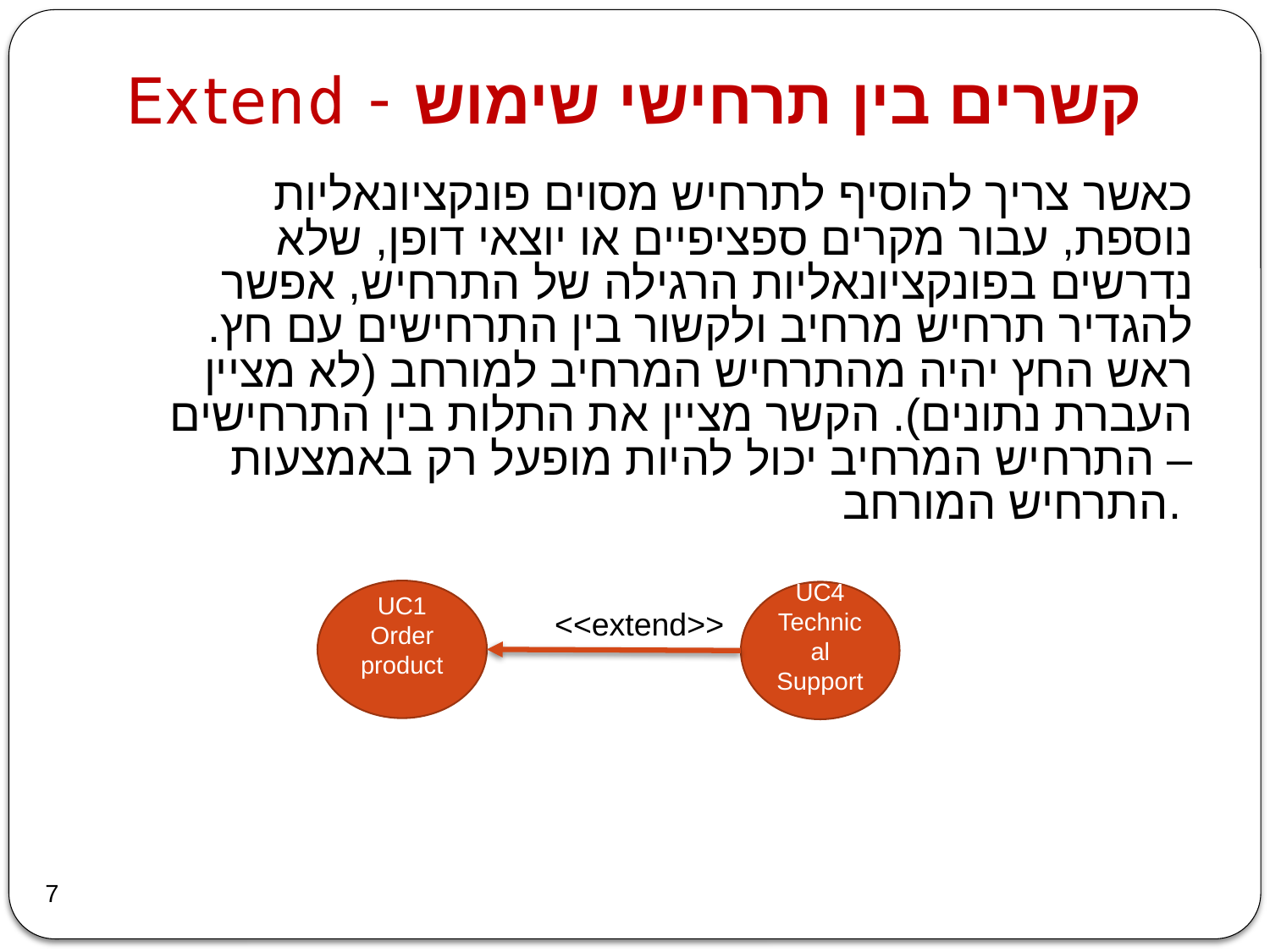

קשרים בין תרחישי שימוש - Extend
כאשר צריך להוסיף לתרחיש מסוים פונקציונאליות נוספת, עבור מקרים ספציפיים או יוצאי דופן, שלא נדרשים בפונקציונאליות הרגילה של התרחיש, אפשר להגדיר תרחיש מרחיב ולקשור בין התרחישים עם חץ. ראש החץ יהיה מהתרחיש המרחיב למורחב (לא מציין העברת נתונים). הקשר מציין את התלות בין התרחישים – התרחיש המרחיב יכול להיות מופעל רק באמצעות התרחיש המורחב.

UC1
Order product
UC4
Technical Support
<<extend>>
7